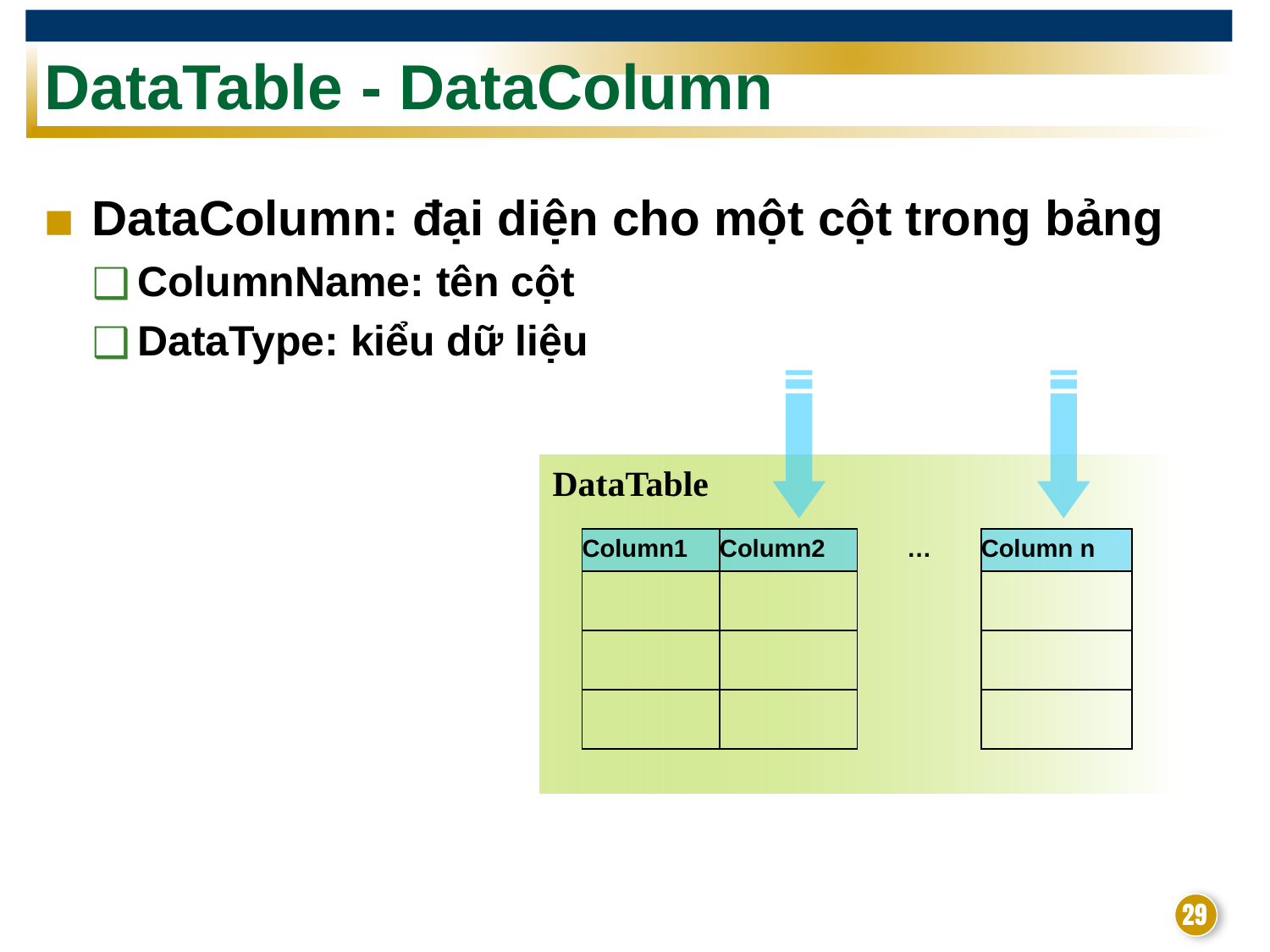

# DataTable - DataColumn
DataColumn: đại diện cho một cột trong bảng
ColumnName: tên cột
DataType: kiểu dữ liệu

DataTable
| Column1 | Column2 | … | Column n |
| --- | --- | --- | --- |
|  |  |  |  |
|  |  |  |  |
|  |  |  |  |
29